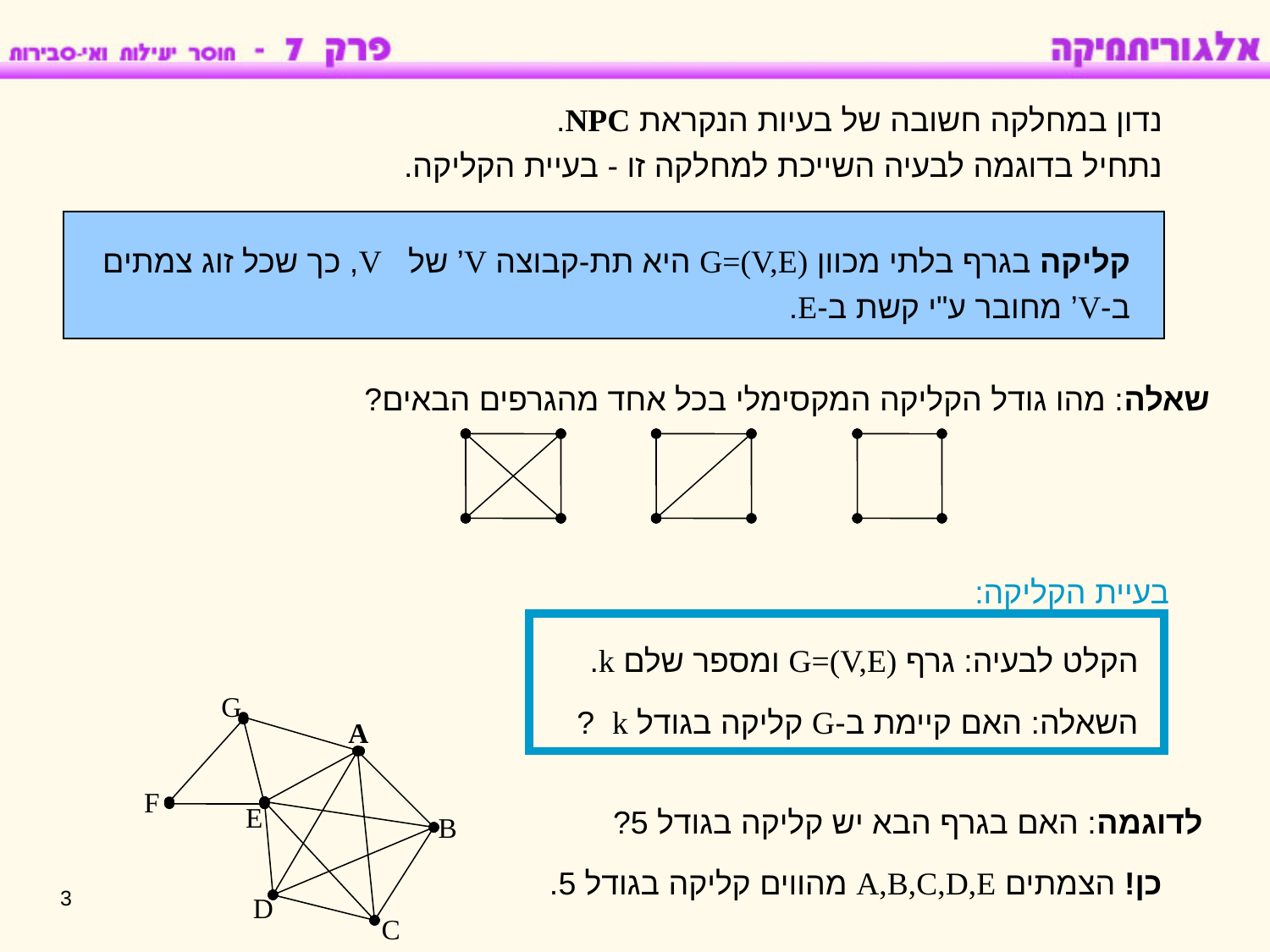

נדון במחלקה חשובה של בעיות הנקראת NPC.
נתחיל בדוגמה לבעיה השייכת למחלקה זו - בעיית הקליקה.

קליקה בגרף בלתי מכוון G=(V,E) היא תת-קבוצה V’ של   V, כך שכל זוג צמתים ב-V’ מחובר ע"י קשת ב-E.
שאלה: מהו גודל הקליקה המקסימלי בכל אחד מהגרפים הבאים?

בעיית הקליקה:

הקלט לבעיה: גרף G=(V,E) ומספר שלם k.
השאלה: האם קיימת ב-G קליקה בגודל k  ?
G
A

F
E
D
C
B
לדוגמה: האם בגרף הבא יש קליקה בגודל 5?
כן! הצמתים A,B,C,D,E מהווים קליקה בגודל 5.
3